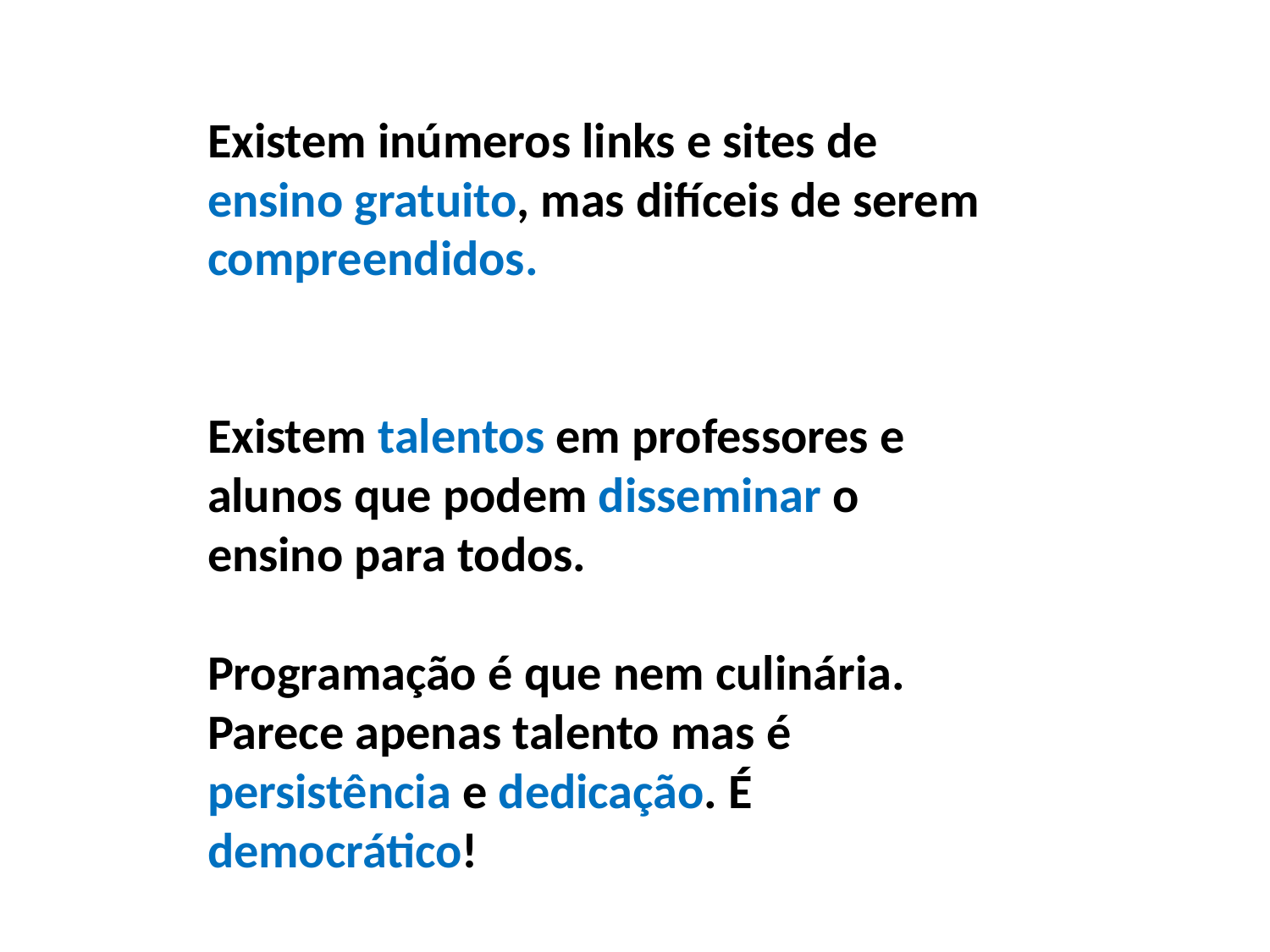

Existem inúmeros links e sites de ensino gratuito, mas difíceis de serem compreendidos.

Existem talentos em professores e alunos que podem disseminar o ensino para todos.

Programação é que nem culinária. Parece apenas talento mas é persistência e dedicação. É democrático!